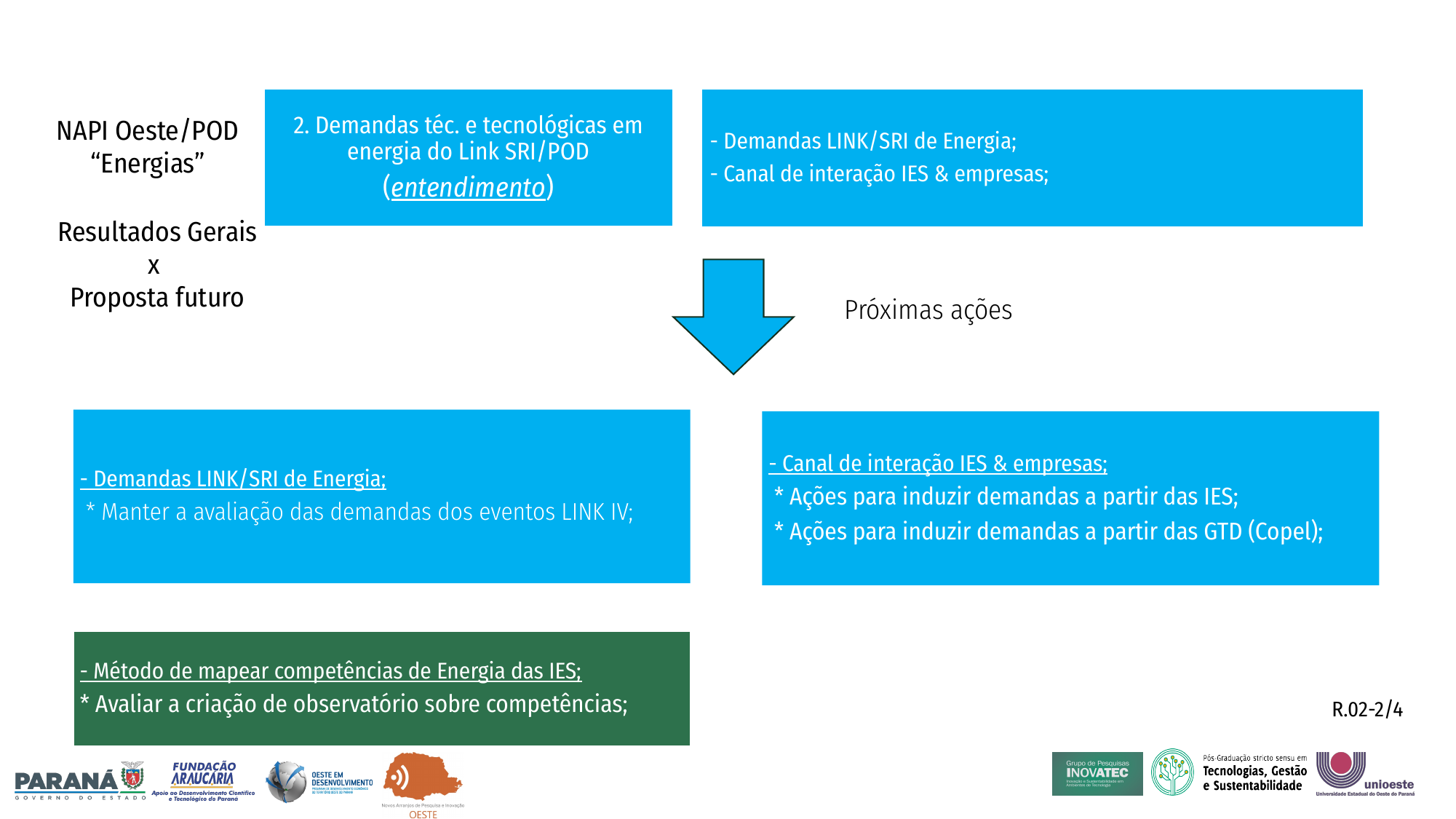

2. Demandas téc. e tecnológicas em energia do Link SRI/POD
(entendimento)

- Demandas LINK/SRI de Energia;
- Canal de interação IES & empresas;
NAPI Oeste/POD “Energias”
Resultados Gerais
x
Proposta futuro

Próximas ações

- Demandas LINK/SRI de Energia;
 * Manter a avaliação das demandas dos eventos LINK IV;

- Canal de interação IES & empresas;
 * Ações para induzir demandas a partir das IES;
 * Ações para induzir demandas a partir das GTD (Copel);

- Método de mapear competências de Energia das IES;
* Avaliar a criação de observatório sobre competências;
R.02-2/4